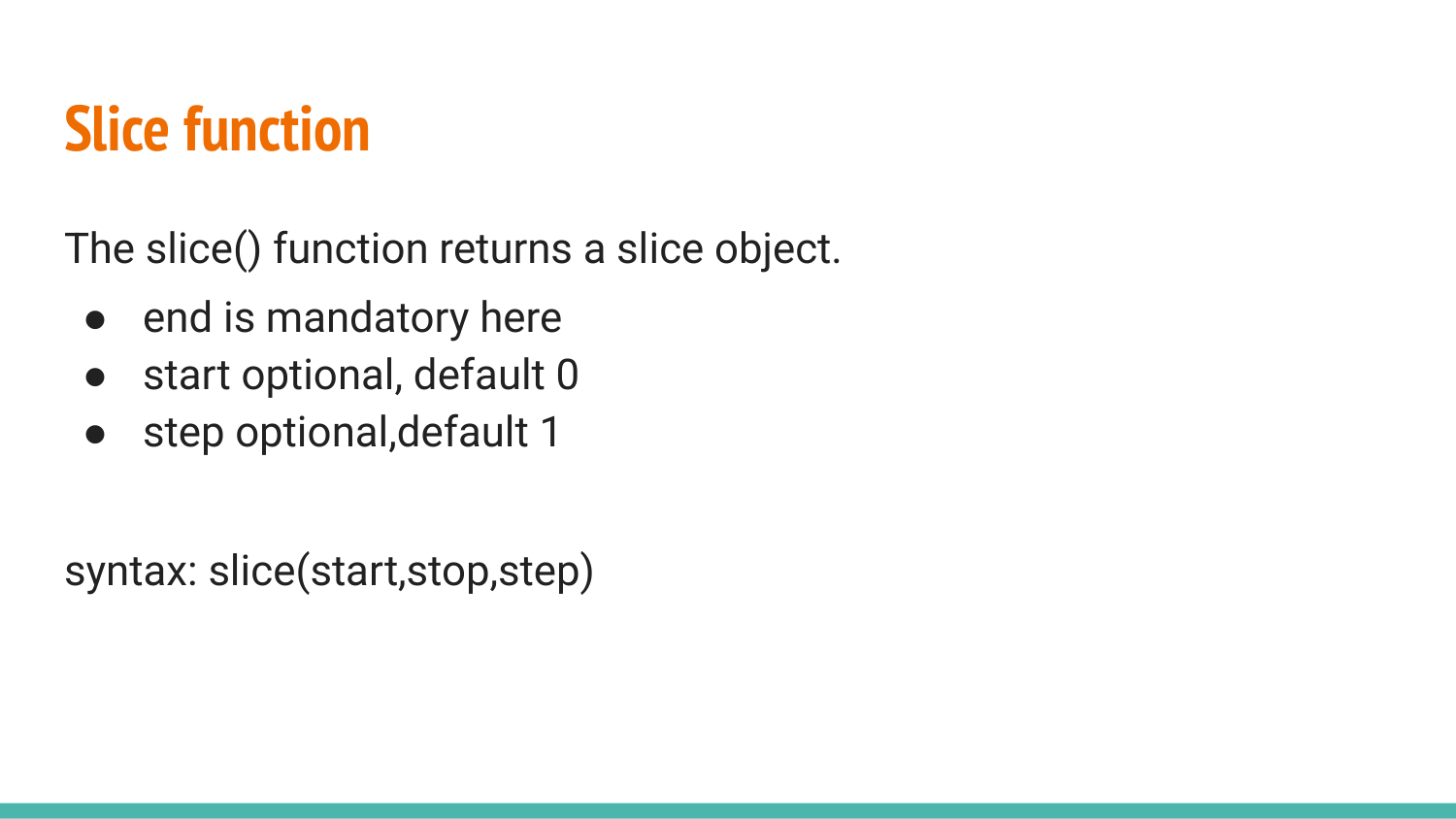

# Slice function
The slice() function returns a slice object.
end is mandatory here
start optional, default 0
step optional,default 1

syntax: slice(start,stop,step)